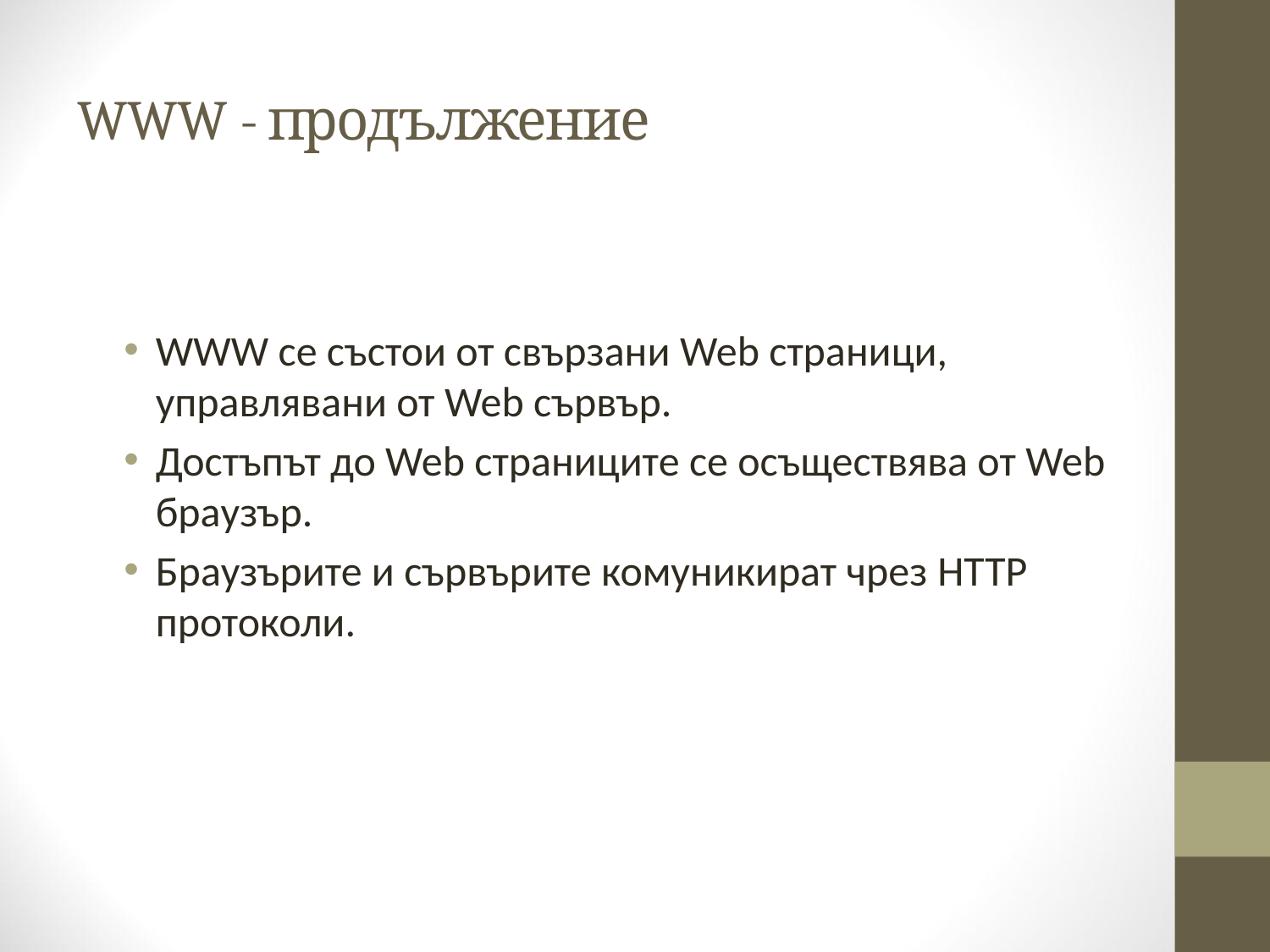

# WWW - продължение
WWW се състои от свързани Web страници, управлявани от Web сървър.
Достъпът до Web страниците се осъществява от Web брaузър.
Браузърите и сървърите комуникират чрез HTTP     протоколи.